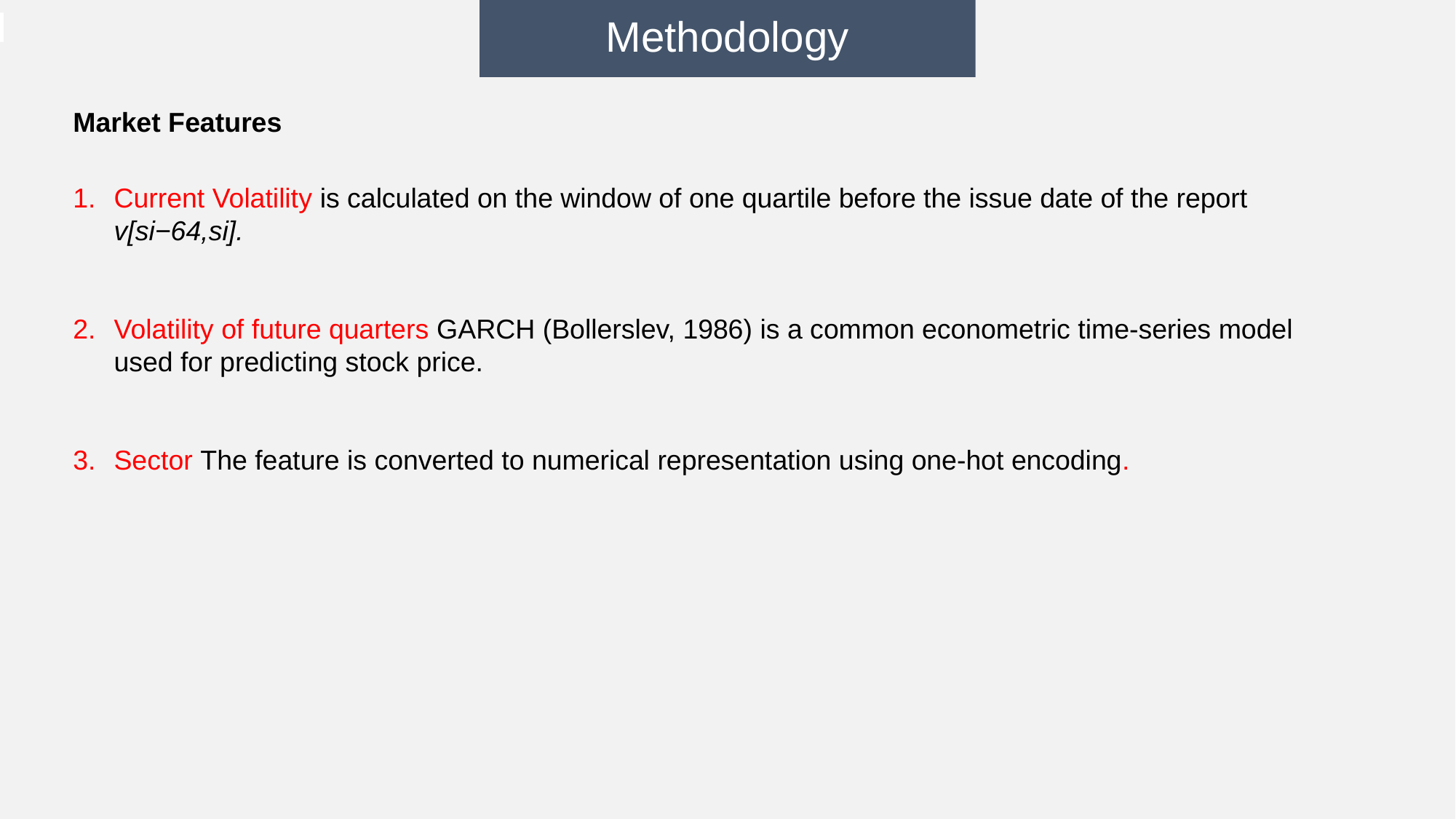

# Methodology

Market Features
Current Volatility is calculated on the window of one quartile before the issue date of the report  v[si−64,si].

Volatility of future quarters GARCH (Bollerslev, 1986) is a common econometric time-series model used for predicting stock price.

Sector The feature is converted to numerical representation using one-hot encoding.